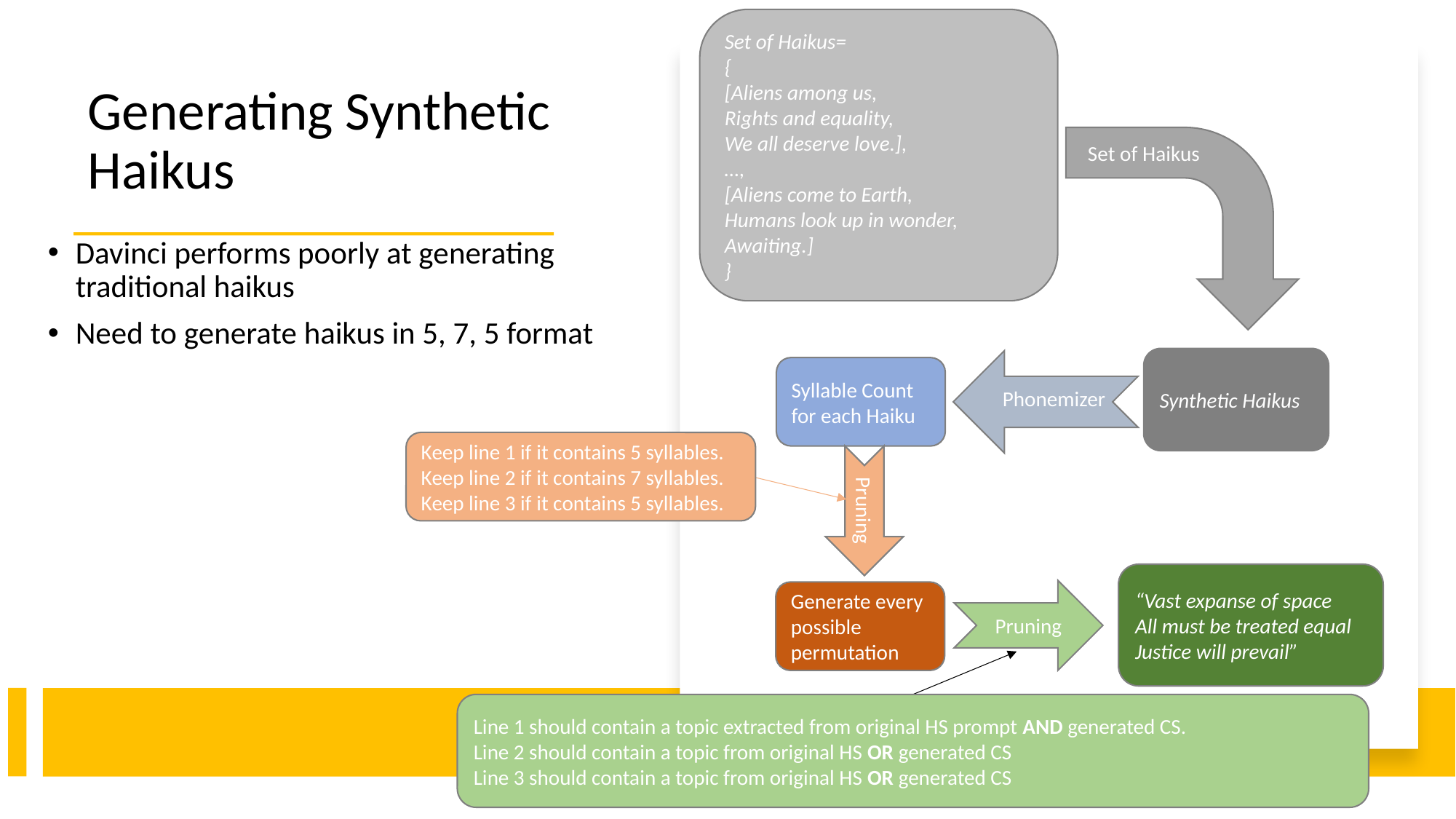

Set of Haikus=
{
[Aliens among us,
Rights and equality,
We all deserve love.],
…,
[Aliens come to Earth,
Humans look up in wonder,
Awaiting.]
}

# Generating Synthetic Haikus

Set of Haikus
Davinci performs poorly at generating traditional haikus
Need to generate haikus in 5, 7, 5 format

Synthetic Haikus

Syllable Count for each Haiku
Phonemizer
Keep line 1 if it contains 5 syllables.
Keep line 2 if it contains 7 syllables.
Keep line 3 if it contains 5 syllables.
Pruning
“Vast expanse of space
All must be treated equal
Justice will prevail”
Pruning
Generate every possible permutation
Haiku
Line 1 should contain a topic extracted from original HS prompt AND generated CS.
Line 2 should contain a topic from original HS OR generated CS
Line 3 should contain a topic from original HS OR generated CS